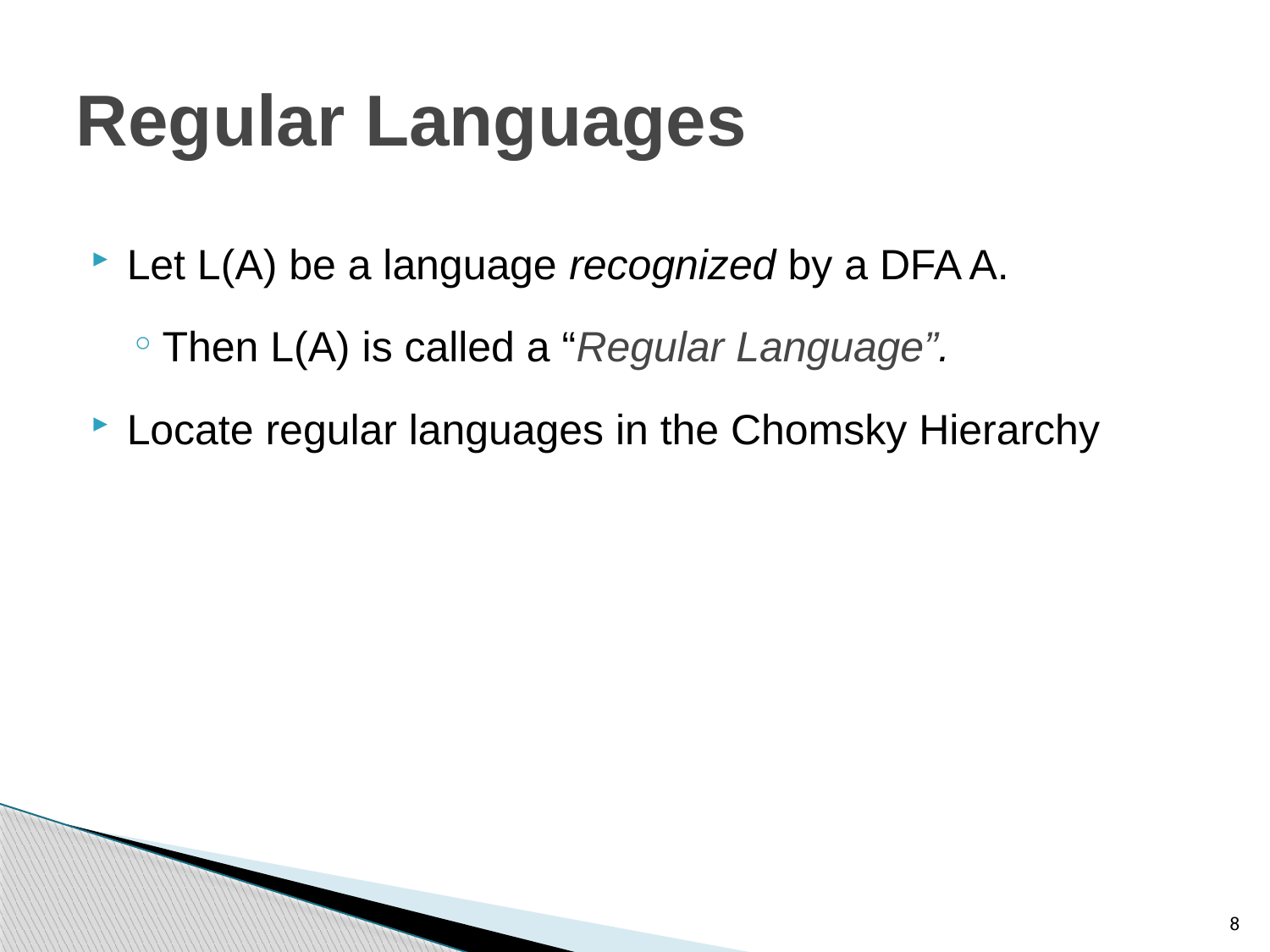

# Regular Languages
Let L(A) be a language recognized by a DFA A.
Then L(A) is called a “Regular Language”.
Locate regular languages in the Chomsky Hierarchy
8